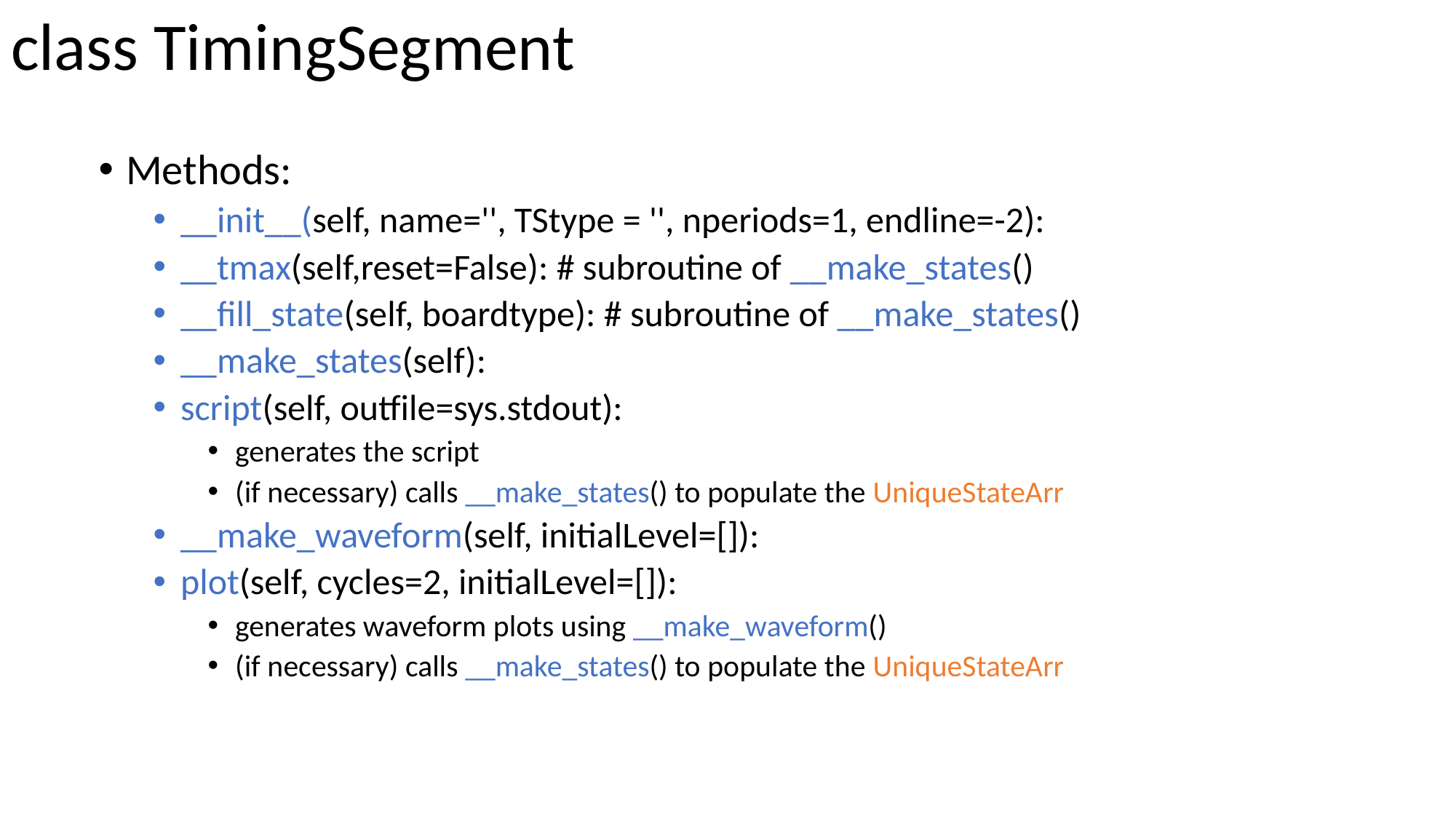

# class TimingSegment
Methods:
__init__(self, name='', TStype = '', nperiods=1, endline=-2):
__tmax(self,reset=False): # subroutine of __make_states()
__fill_state(self, boardtype): # subroutine of __make_states()
__make_states(self):
script(self, outfile=sys.stdout):
generates the script
(if necessary) calls __make_states() to populate the UniqueStateArr
__make_waveform(self, initialLevel=[]):
plot(self, cycles=2, initialLevel=[]):
generates waveform plots using __make_waveform()
(if necessary) calls __make_states() to populate the UniqueStateArr